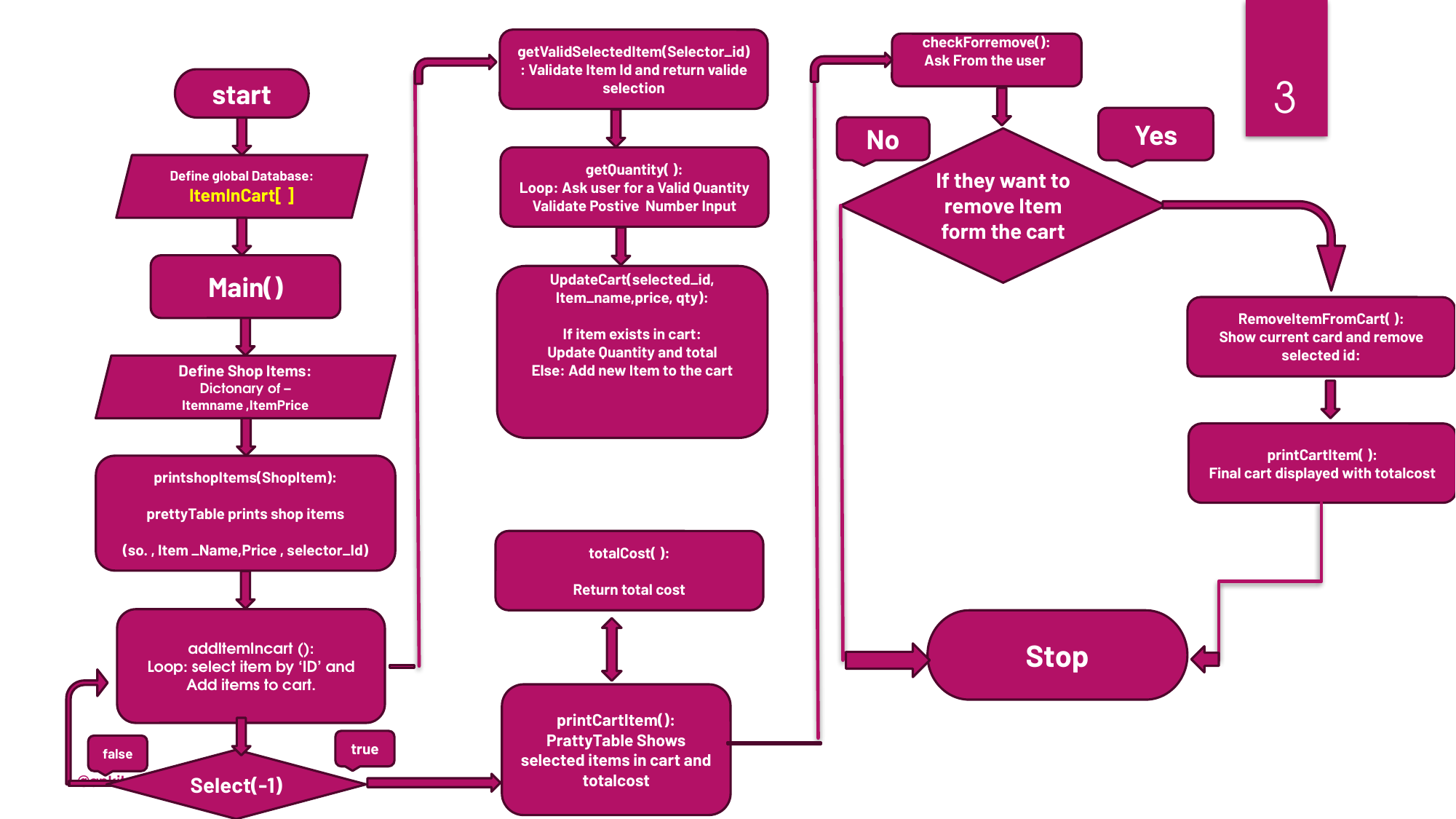

getValidSelectedItem(Selector_id)
: Validate Item Id and return valide selection
checkForremove():
Ask From the user

3

start

Yes

No

If they want to remove Item form the cart
getQuantity( ):
Loop: Ask user for a Valid Quantity Validate Postive  Number Input

Define global Database:
ItemInCart[ ]

Main()
UpdateCart(selected_id,
Item_name,price, qty):

If item exists in cart:
Update Quantity and total
Else: Add new Item to the cart

RemoveItemFromCart( ):
Show current card and remove selected id:

Define Shop Items:
Dictonary of –Itemname ,ItemPrice

printCartItem( ):
Final cart displayed with totalcost
printshopItems(ShopItem):

prettyTable prints shop items

(so. , Item _Name,Price , selector_Id)
totalCost( ):

Return total cost

addItemIncart ():
Loop: select item by ‘ID’ and
Add items to cart.
Stop

printCartItem():
PrattyTable Shows selected items in cart and totalcost

true
false

Select(-1)
@ankitojha